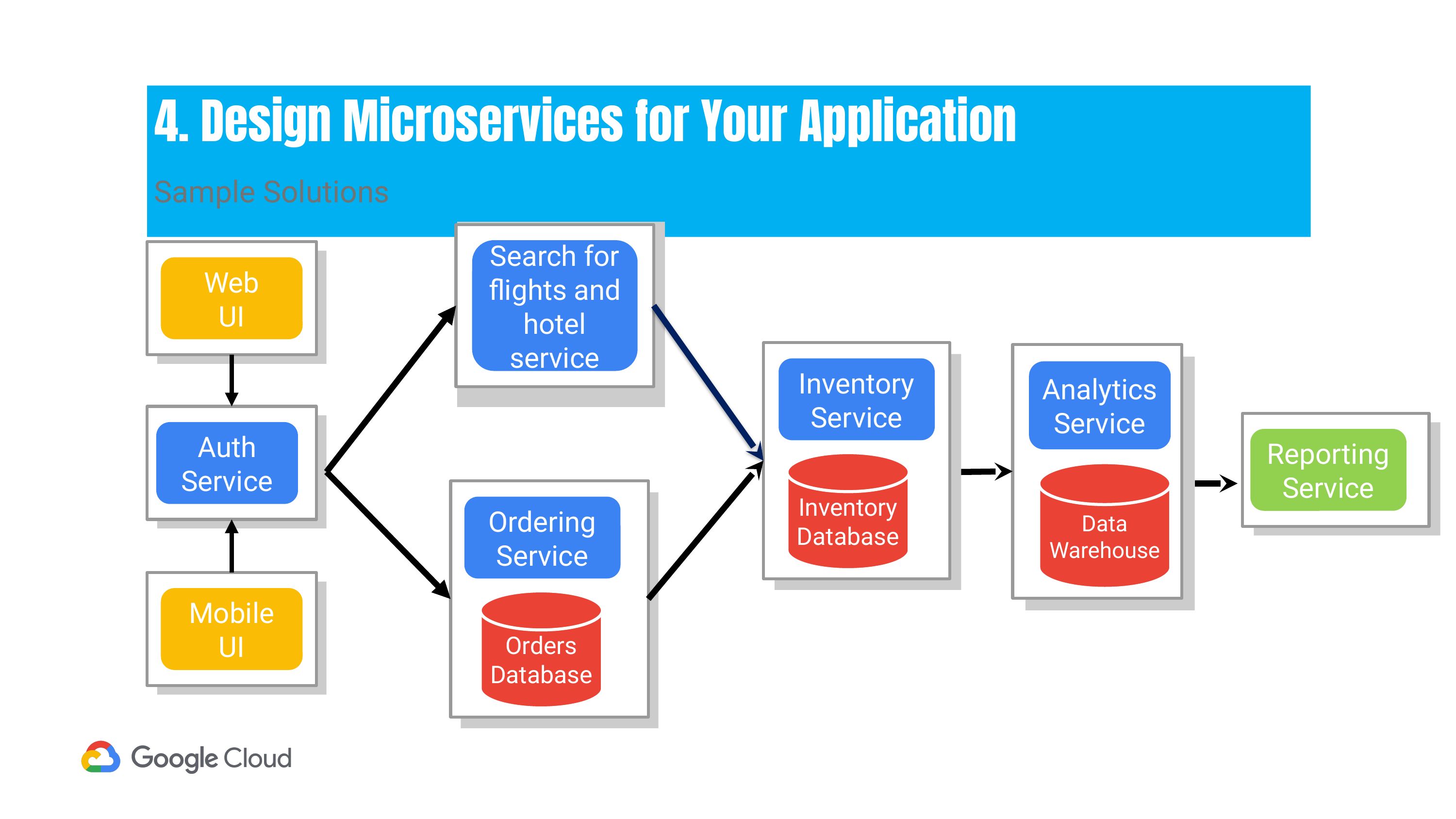

# 4. Design Microservices for Your Application
Sample Solutions

Search for flights and hotel service

Web
UI

Inventory
Service
Inventory
Database

Analytics
Service
Data Warehouse

Auth
Service

Reporting Service

Ordering Service
Orders
Database

Mobile
UI